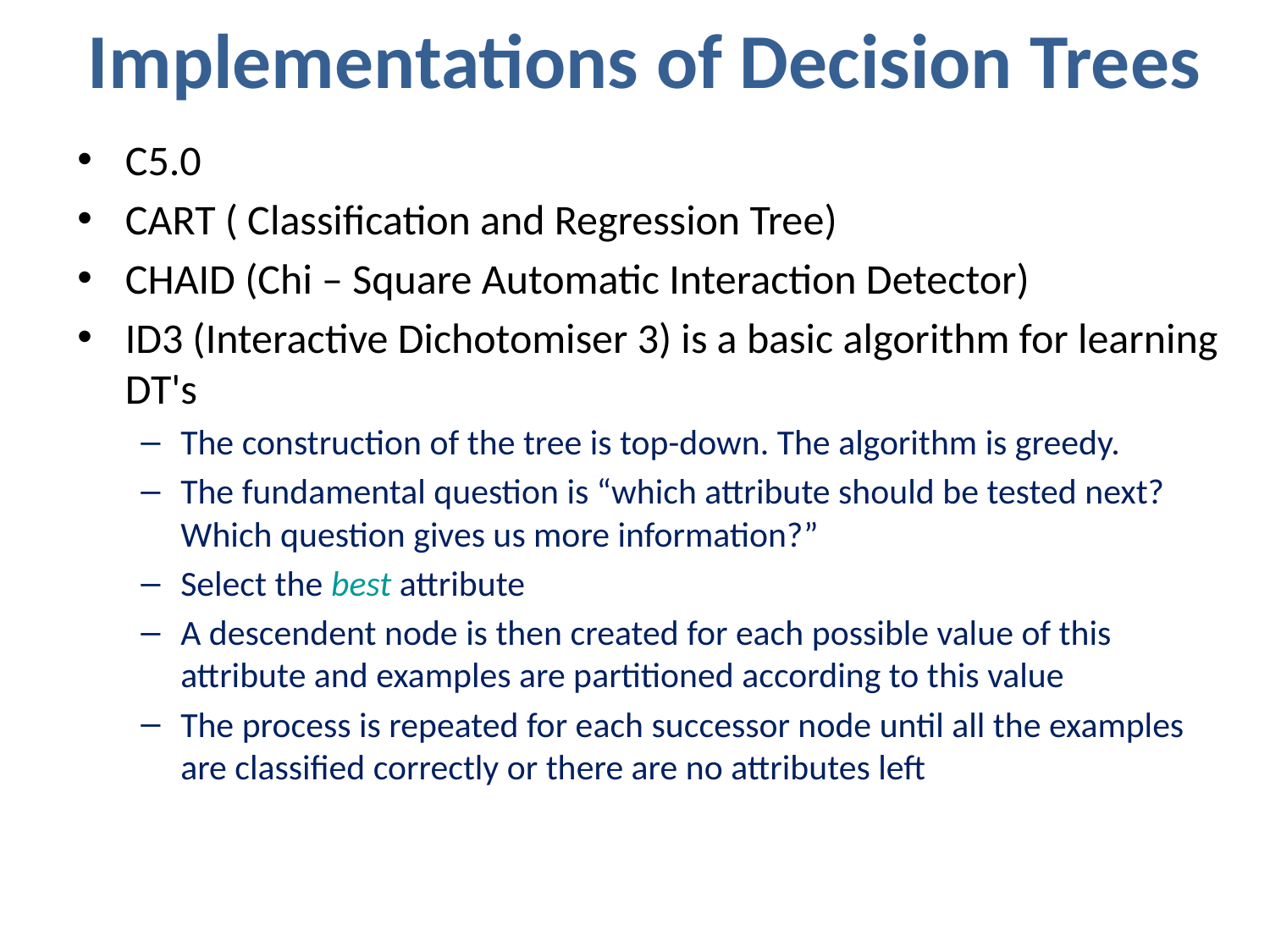

# Implementations of Decision Trees
C5.0
CART ( Classification and Regression Tree)
CHAID (Chi – Square Automatic Interaction Detector)
ID3 (Interactive Dichotomiser 3) is a basic algorithm for learning DT's
The construction of the tree is top-down. The algorithm is greedy.
The fundamental question is “which attribute should be tested next? Which question gives us more information?”
Select the best attribute
A descendent node is then created for each possible value of this attribute and examples are partitioned according to this value
The process is repeated for each successor node until all the examples are classified correctly or there are no attributes left